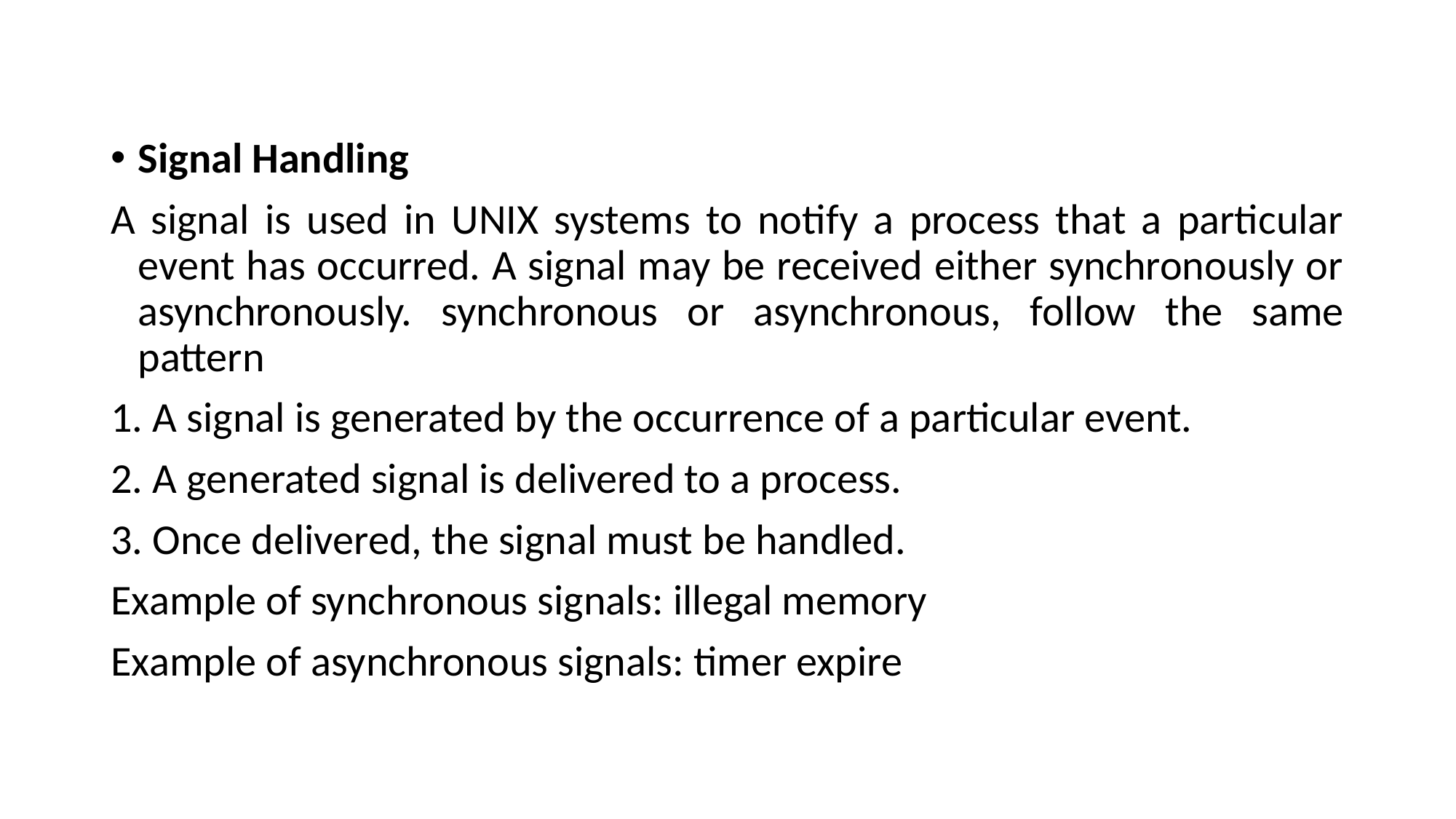

#
Signal Handling
A signal is used in UNIX systems to notify a process that a particular event has occurred. A signal may be received either synchronously or asynchronously. synchronous or asynchronous, follow the same pattern
1. A signal is generated by the occurrence of a particular event.
2. A generated signal is delivered to a process.
3. Once delivered, the signal must be handled.
Example of synchronous signals: illegal memory
Example of asynchronous signals: timer expire